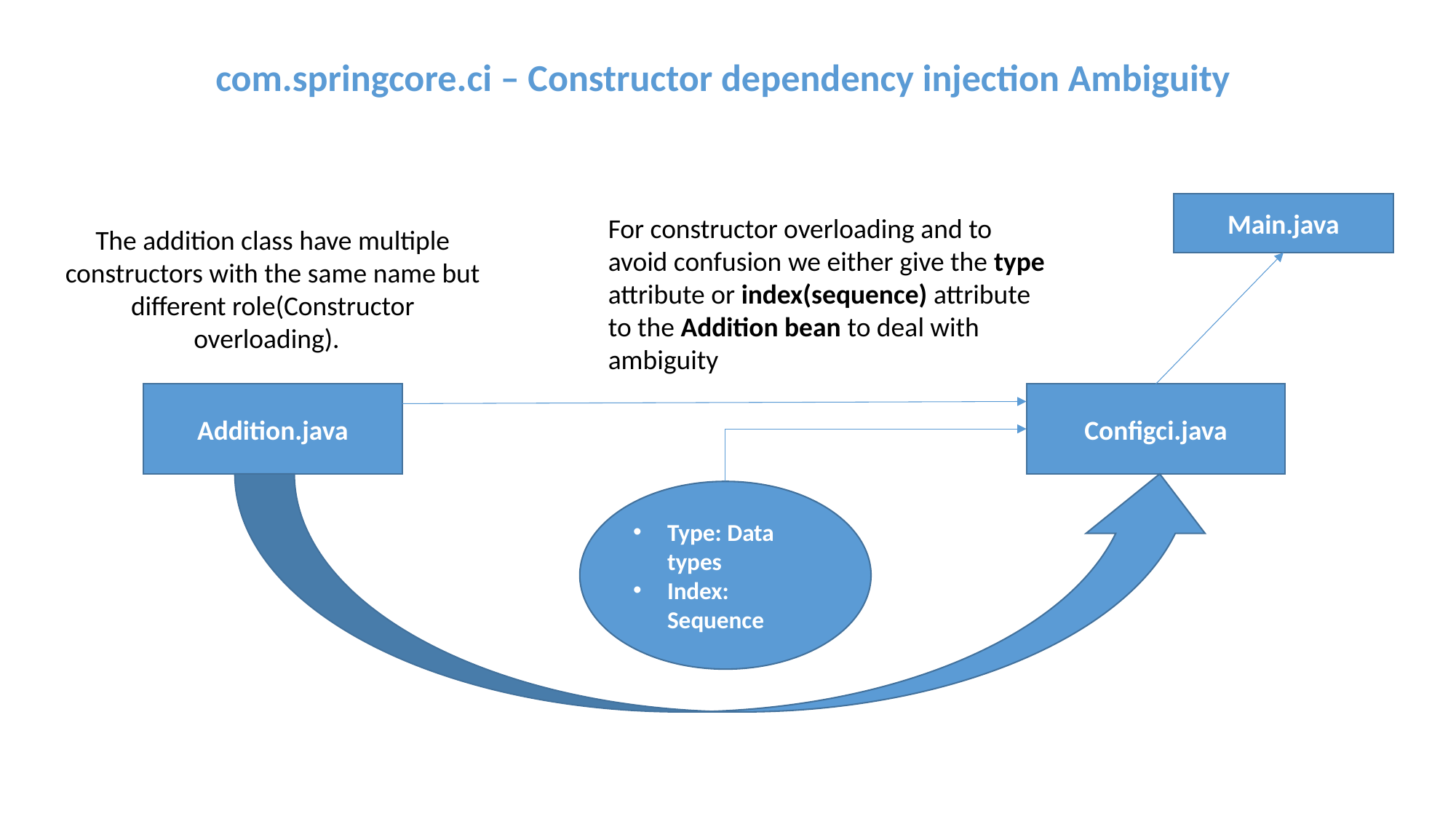

com.springcore.ci – Constructor dependency injection Ambiguity
Main.java
For constructor overloading and to avoid confusion we either give the type attribute or index(sequence) attribute to the Addition bean to deal with ambiguity
The addition class have multiple constructors with the same name but different role(Constructor overloading).
Configci.java
Addition.java

Type: Data types
Index: Sequence